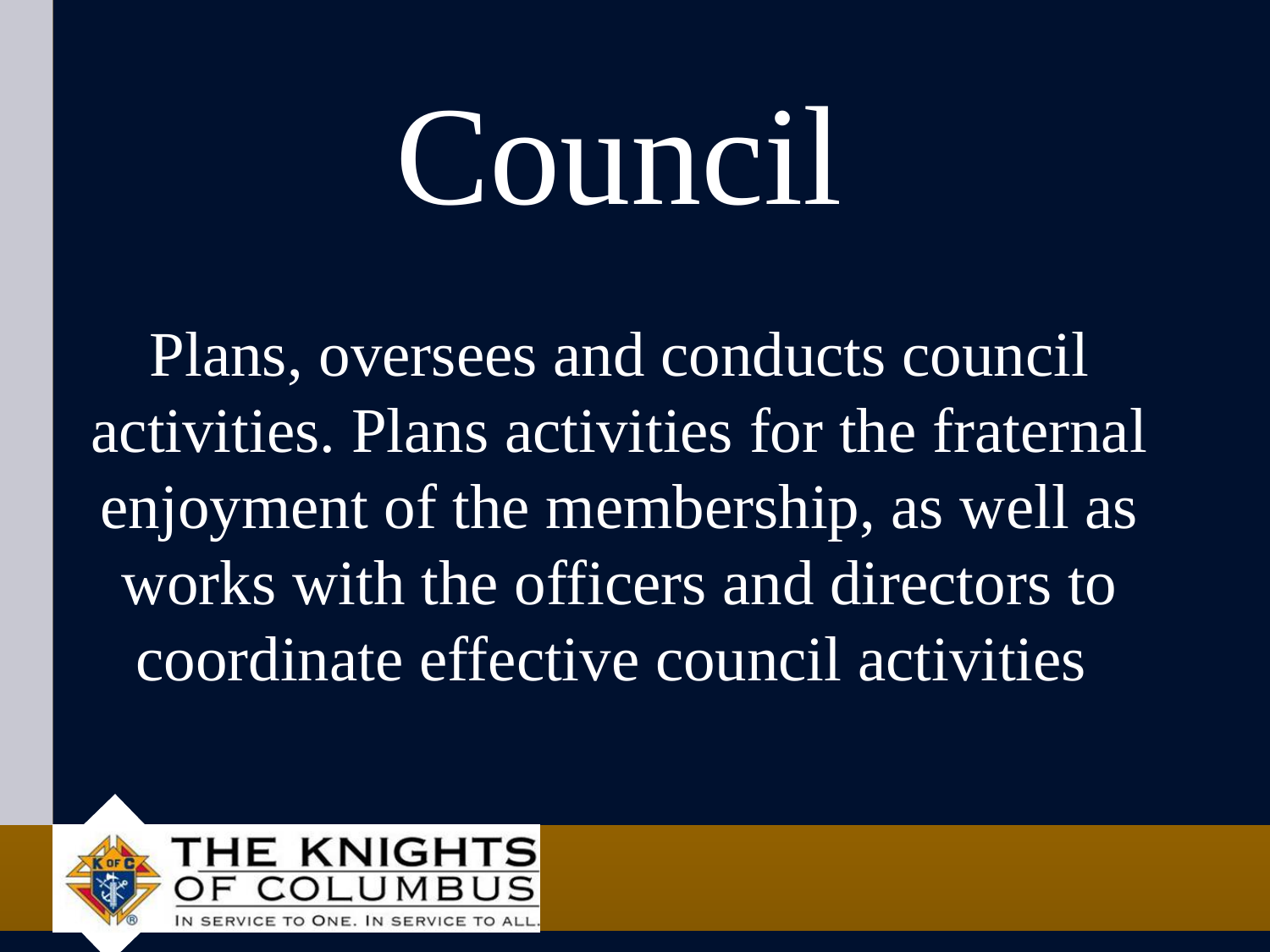

# Council
Plans, oversees and conducts council activities. Plans activities for the fraternal enjoyment of the membership, as well as works with the officers and directors to coordinate effective council activities